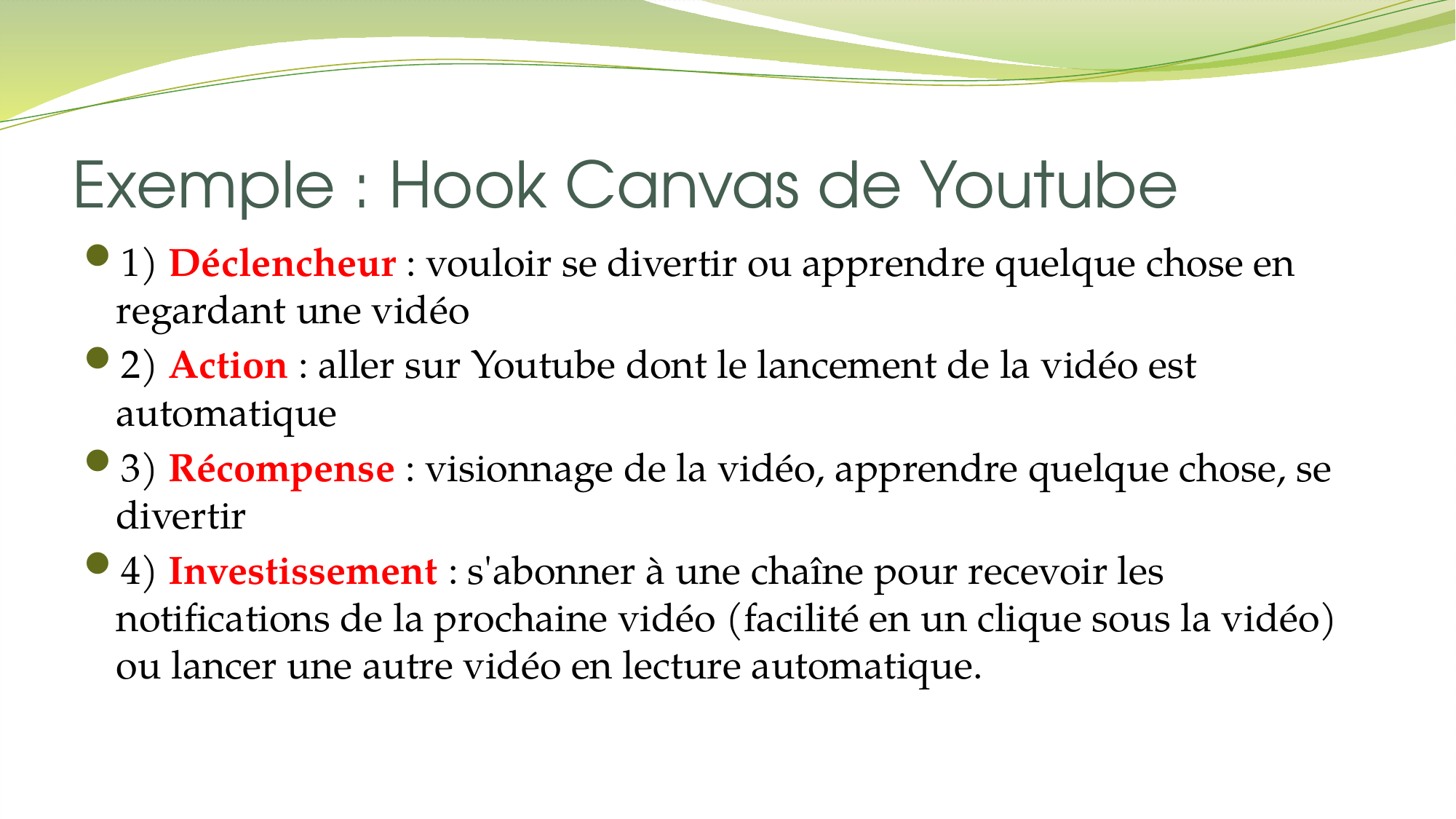

# Exemple : Hook Canvas de Youtube
1) Déclencheur : vouloir se divertir ou apprendre quelque chose en regardant une vidéo
2) Action : aller sur Youtube dont le lancement de la vidéo est automatique
3) Récompense : visionnage de la vidéo, apprendre quelque chose, se divertir
4) Investissement : s'abonner à une chaîne pour recevoir les notifications de la prochaine vidéo (facilité en un clique sous la vidéo) ou lancer une autre vidéo en lecture automatique.